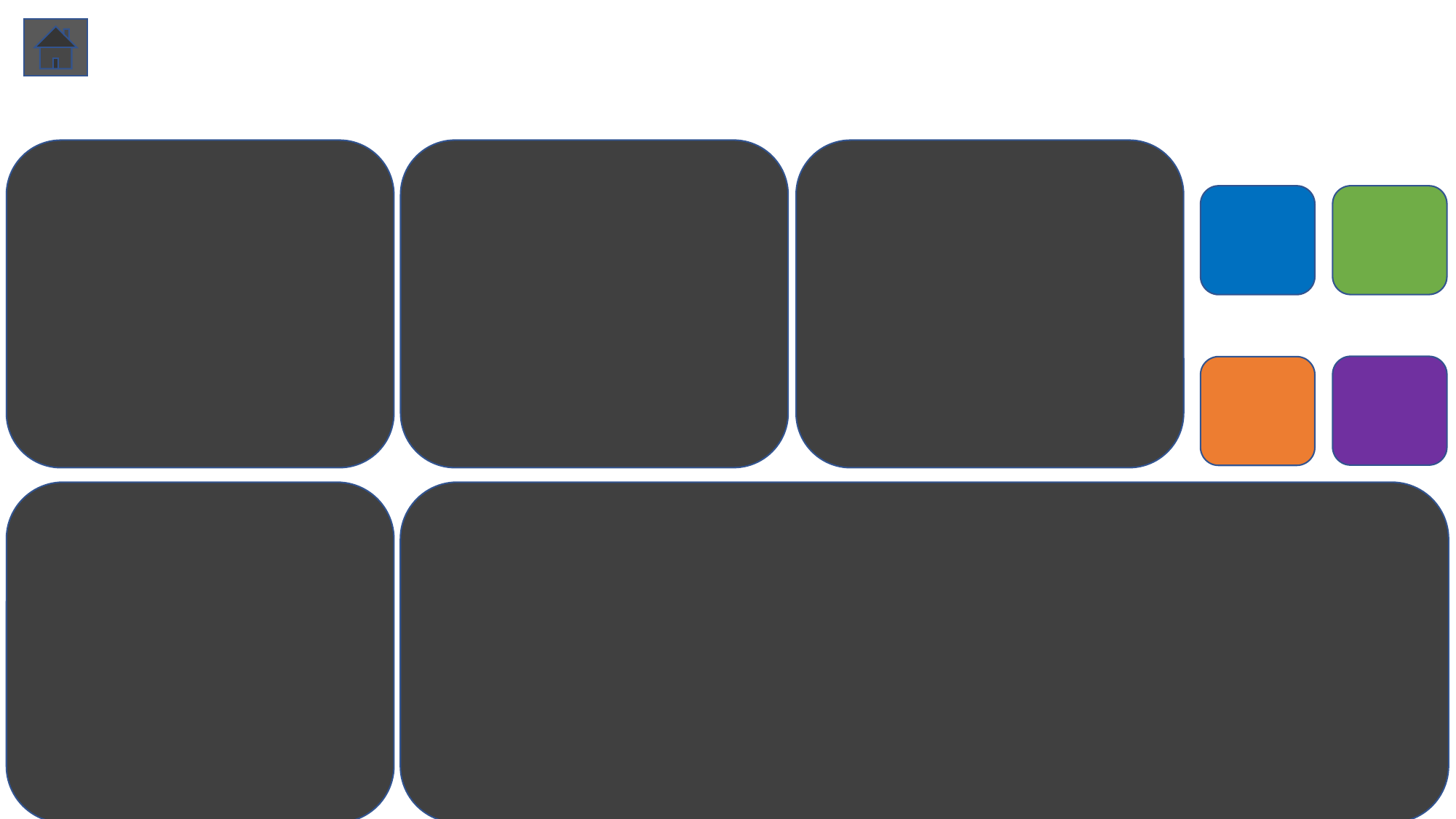

#
VENDAS - VOLUMETRIA

Quantidade
Clientes
Produtos
Vendidos

Quantidade
Cidades
Quantidade
Marcas